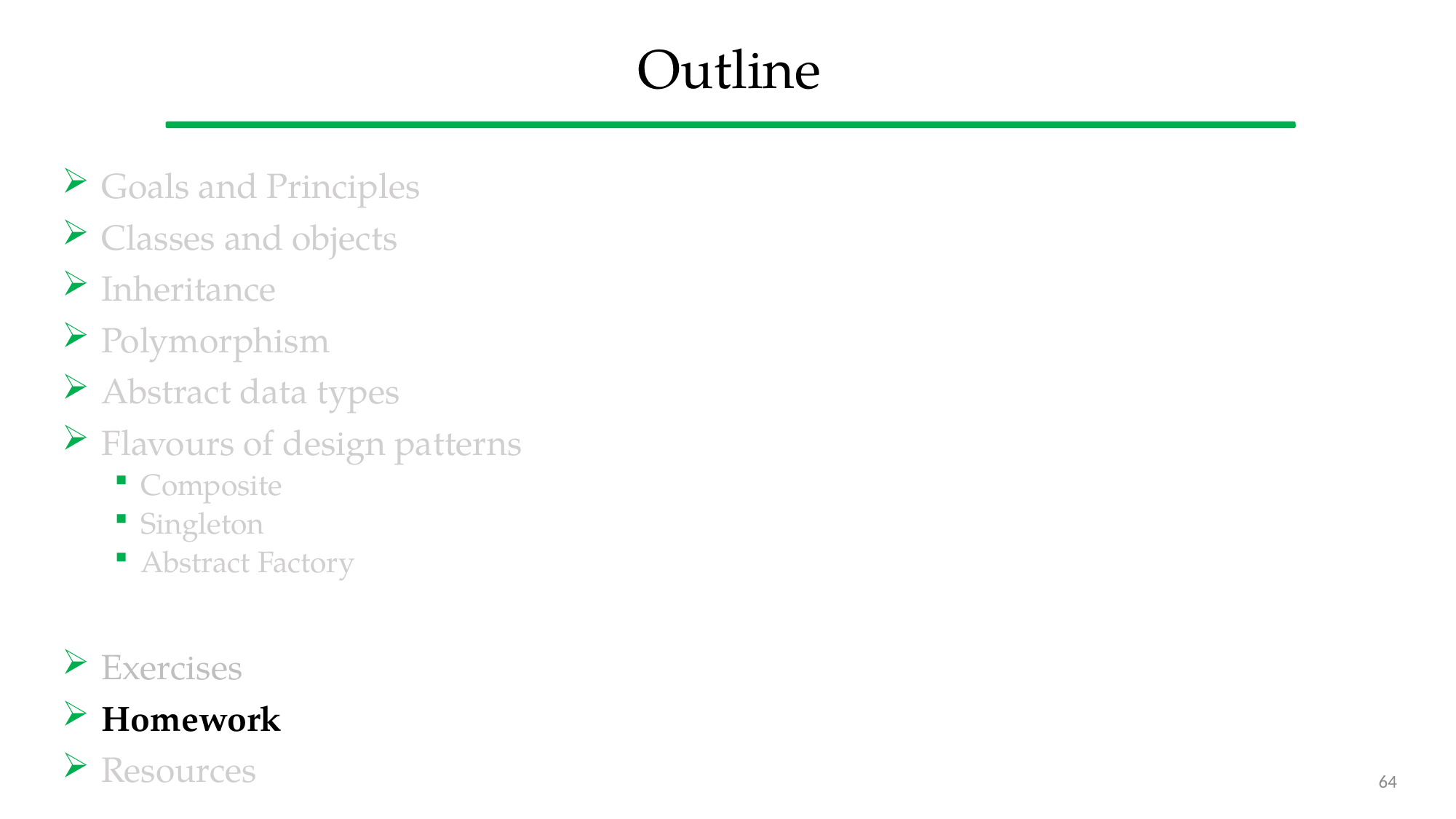

# Outline
Goals and Principles
Classes and objects
Inheritance
Polymorphism
Abstract data types
Flavours of design patterns
Composite
Singleton
Abstract Factory

Exercises
Homework
Resources
64